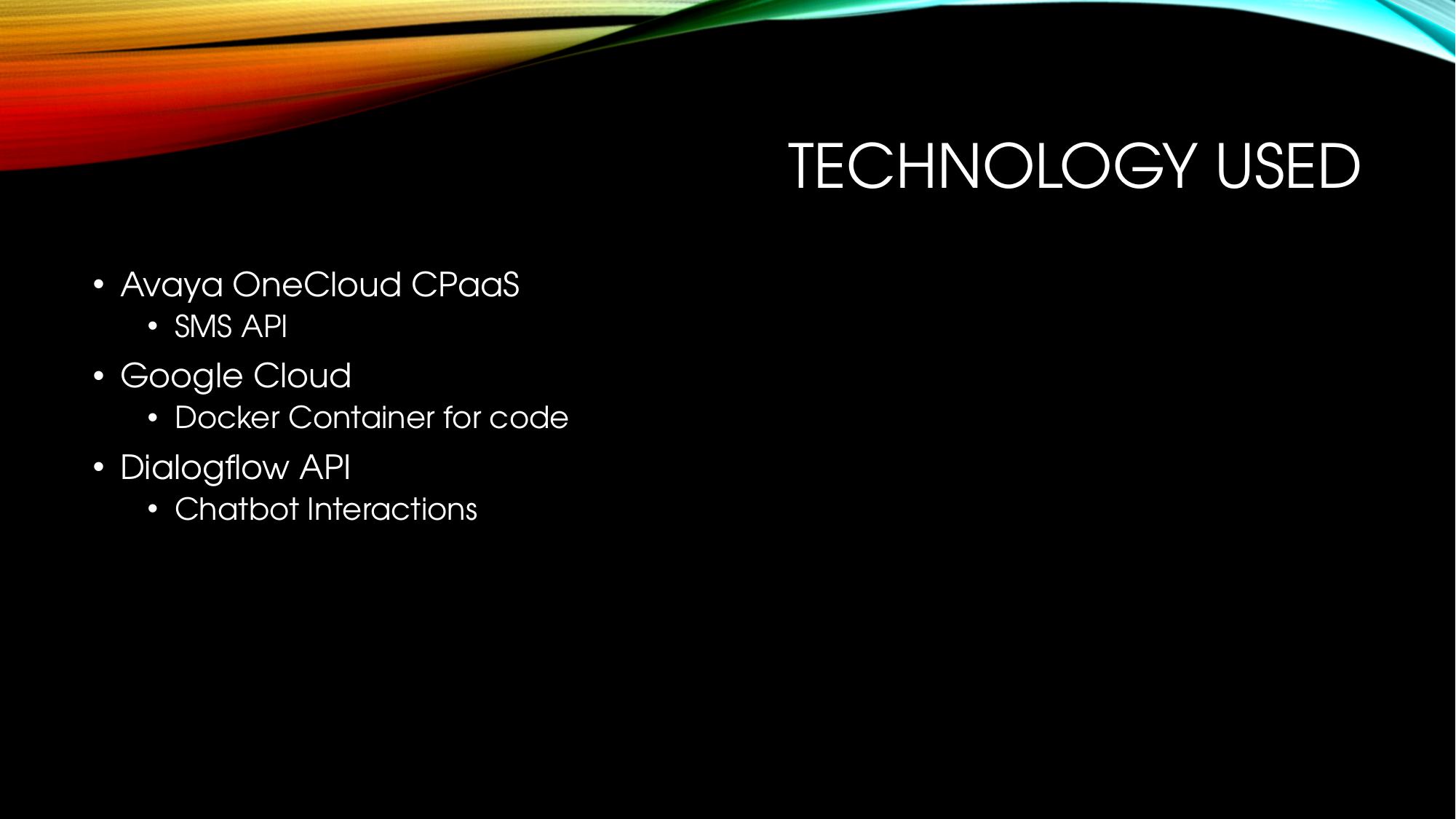

# Technology Used
Avaya OneCloud CPaaS
SMS API
Google Cloud
Docker Container for code
Dialogflow API
Chatbot Interactions